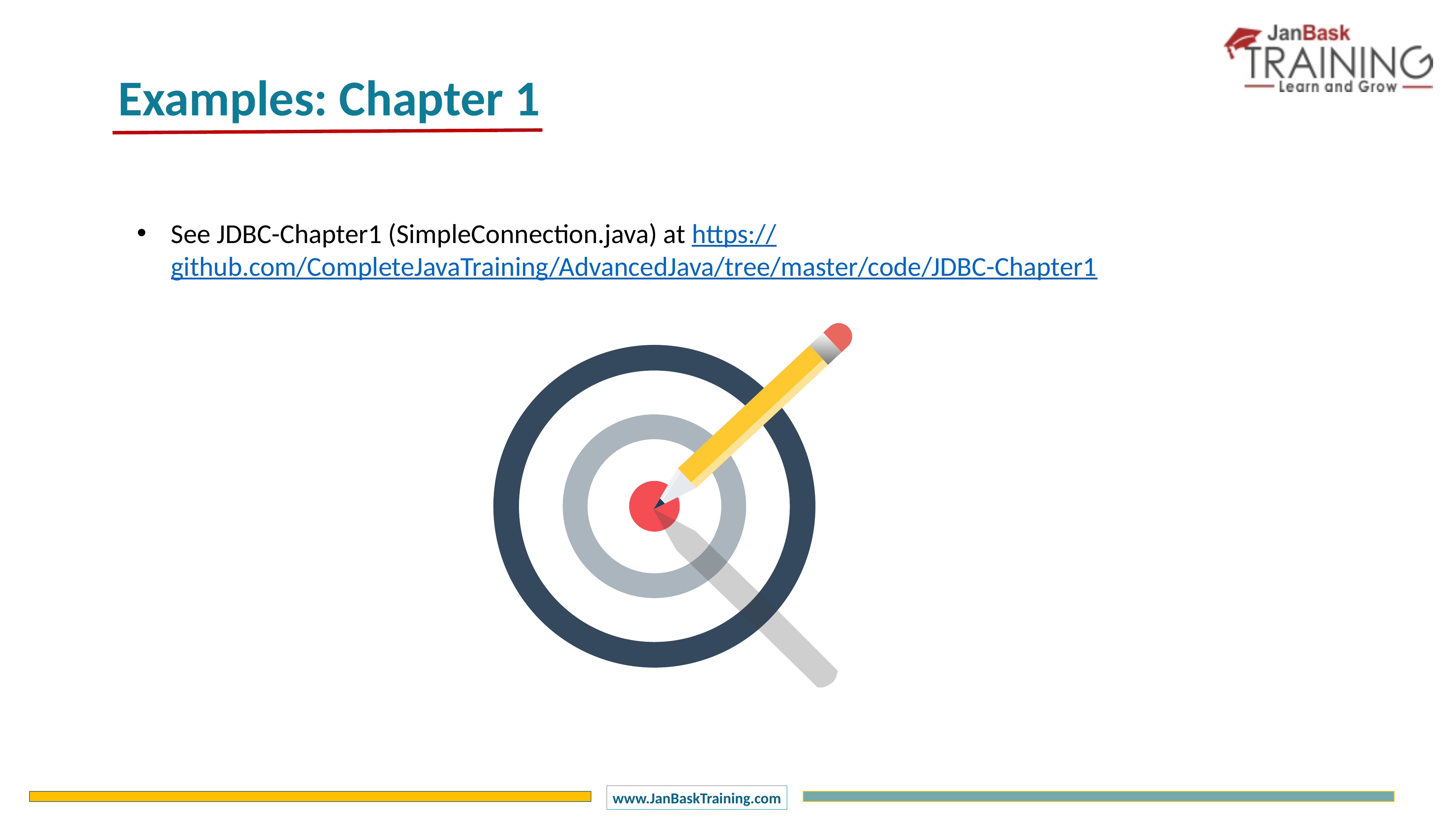

Examples: Chapter 1
See JDBC-Chapter1 (SimpleConnection.java) at https://github.com/CompleteJavaTraining/AdvancedJava/tree/master/code/JDBC-Chapter1